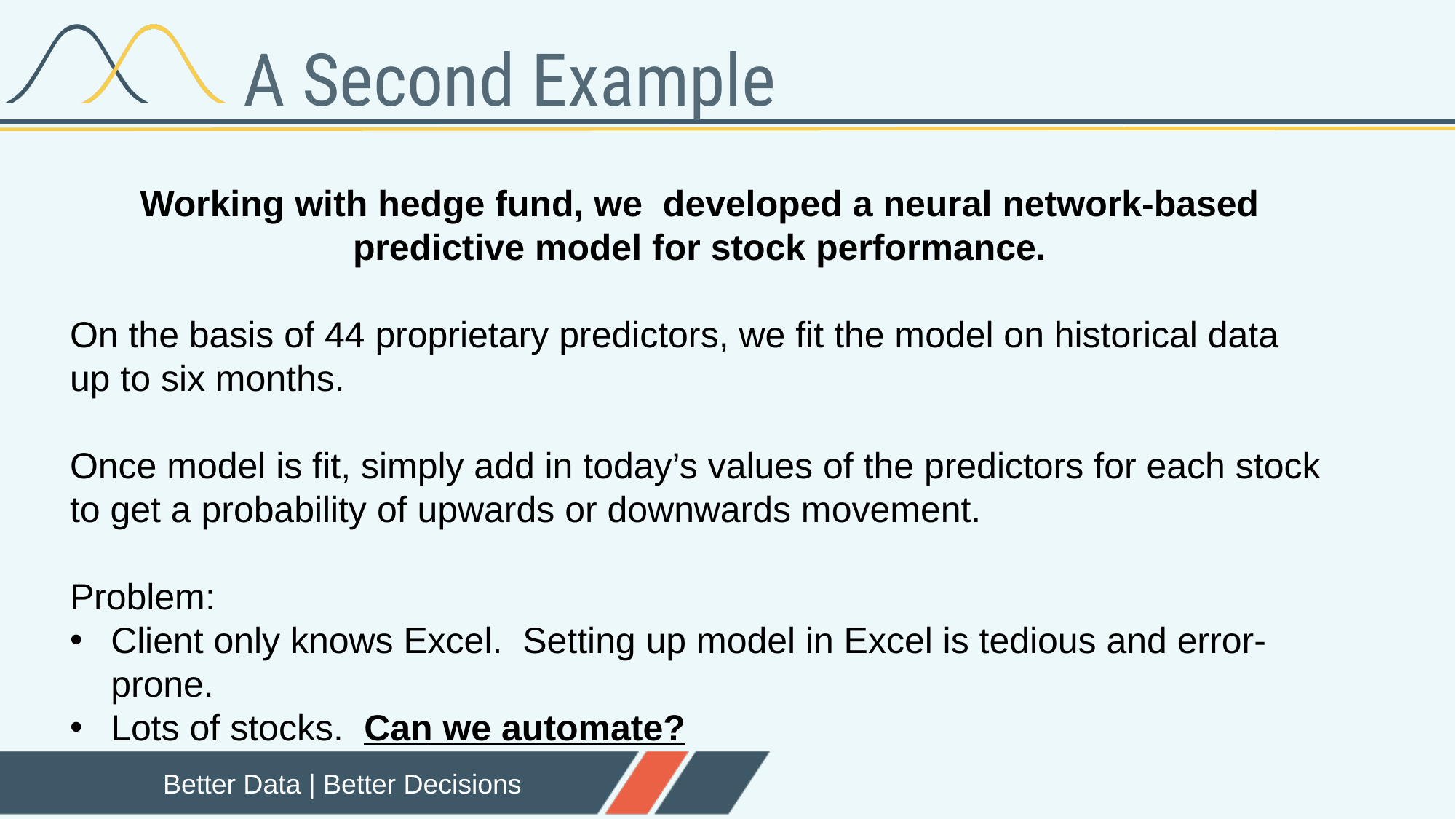

# A Second Example
Working with hedge fund, we  developed a neural network-based predictive model for stock performance.

On the basis of 44 proprietary predictors, we fit the model on historical data up to six months.

Once model is fit, simply add in today’s values of the predictors for each stock to get a probability of upwards or downwards movement.

Problem:
Client only knows Excel.  Setting up model in Excel is tedious and error-prone.
Lots of stocks.  Can we automate?